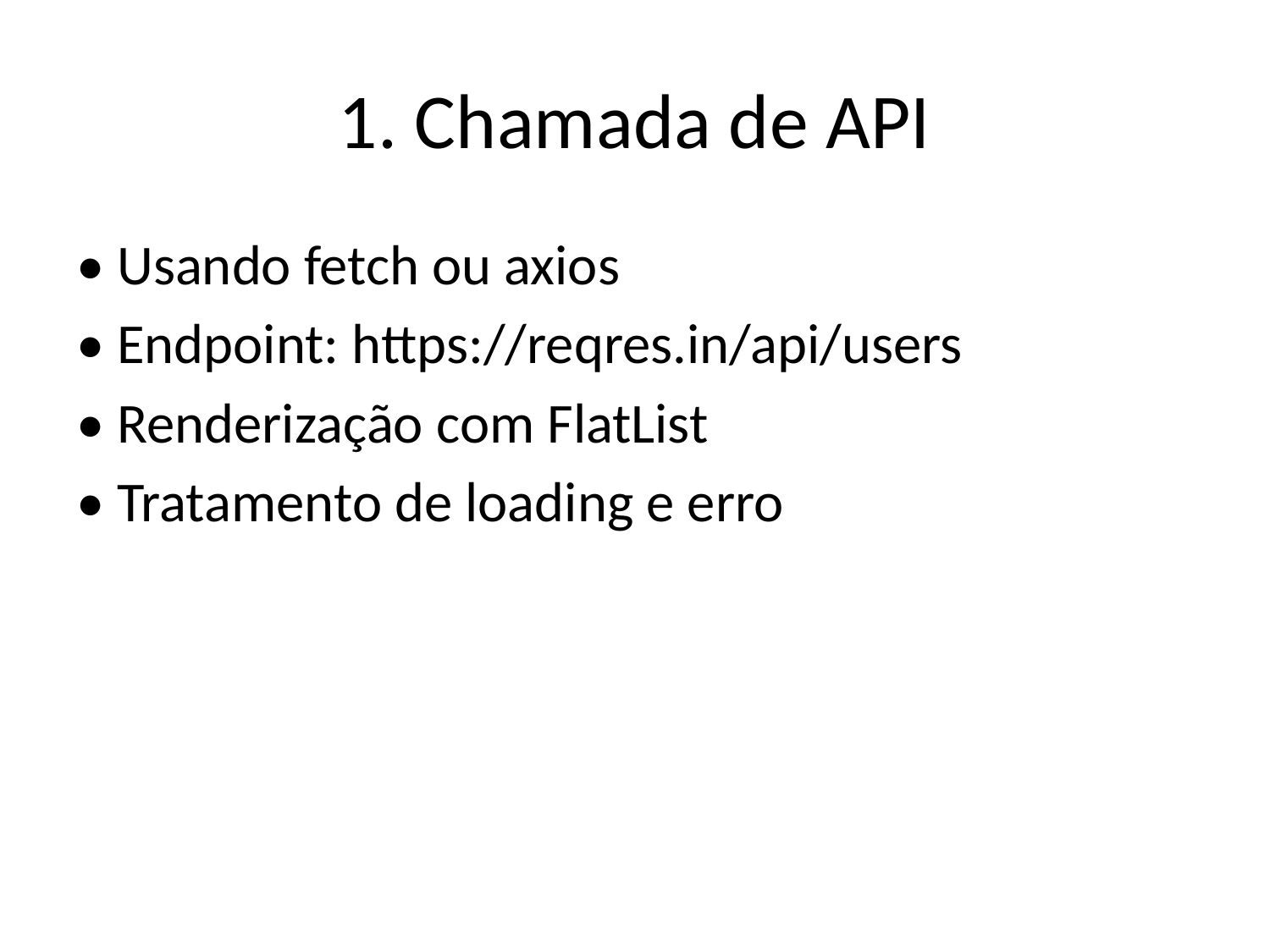

# 1. Chamada de API
• Usando fetch ou axios
• Endpoint: https://reqres.in/api/users
• Renderização com FlatList
• Tratamento de loading e erro